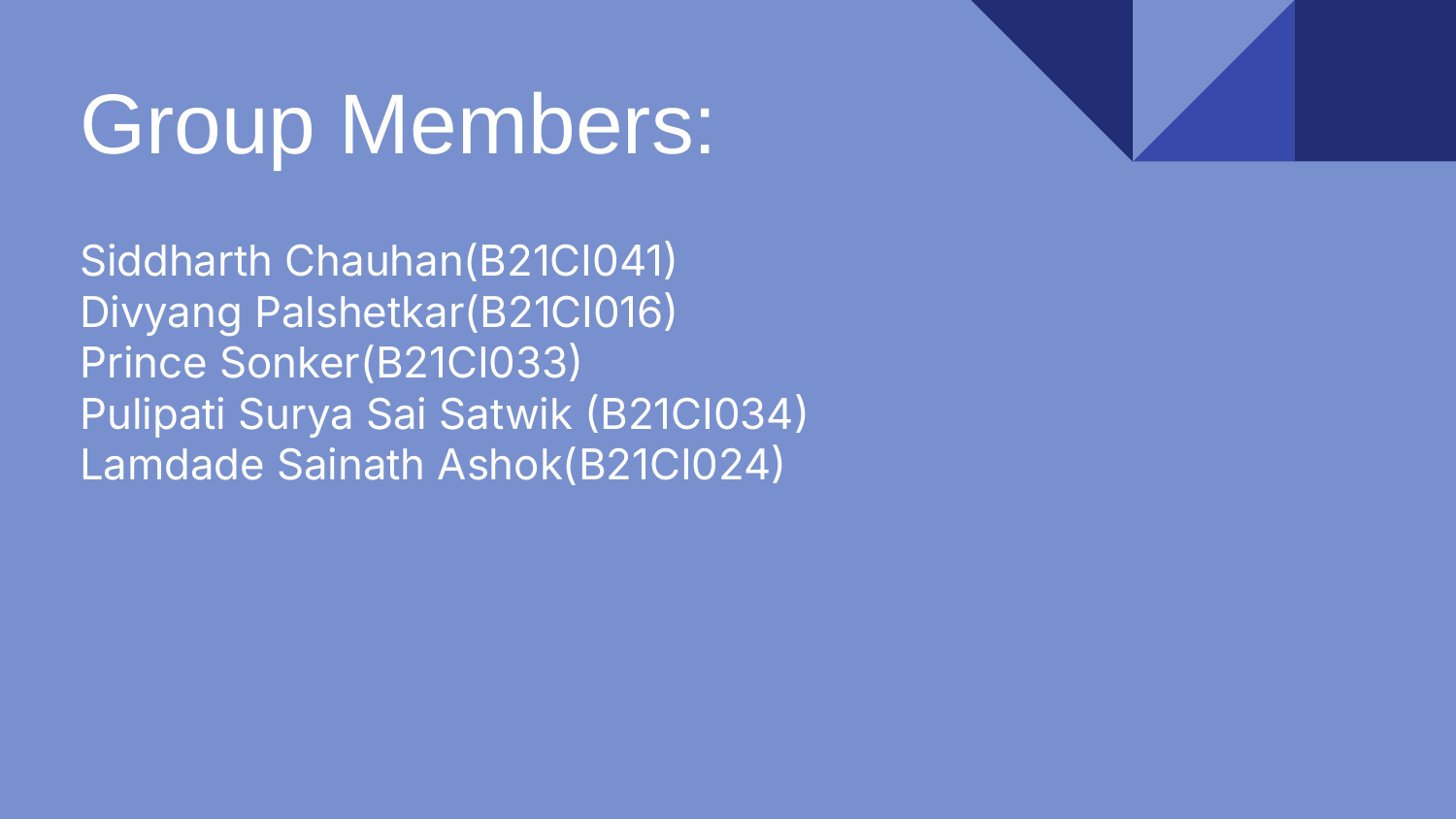

# Group Members:
Siddharth Chauhan(B21CI041)
Divyang Palshetkar(B21CI016)
Prince Sonker(B21CI033)
Pulipati Surya Sai Satwik (B21CI034)
Lamdade Sainath Ashok(B21CI024)